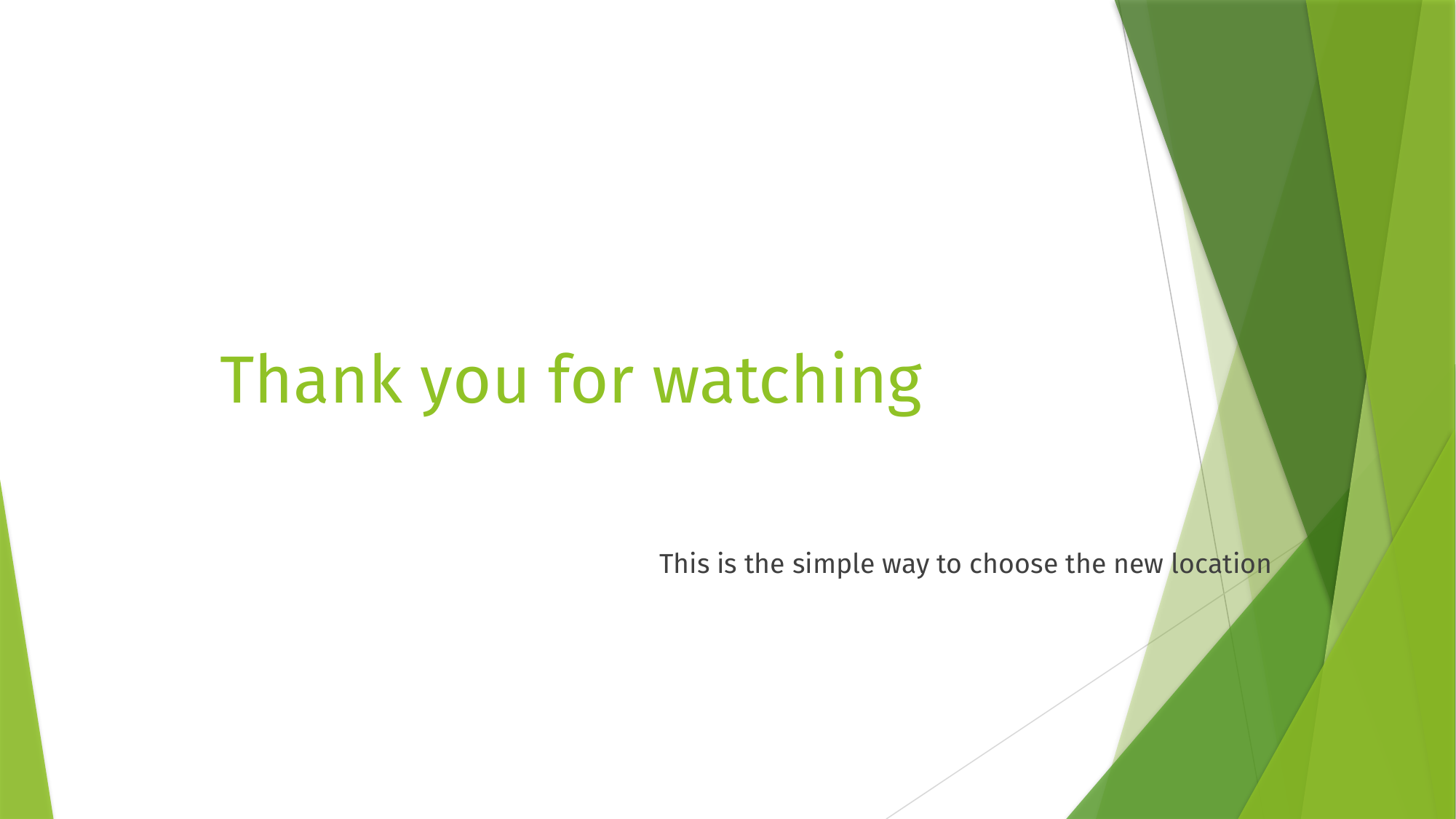

# Thank you for watching
                                                                              This is the simple way to choose the new location